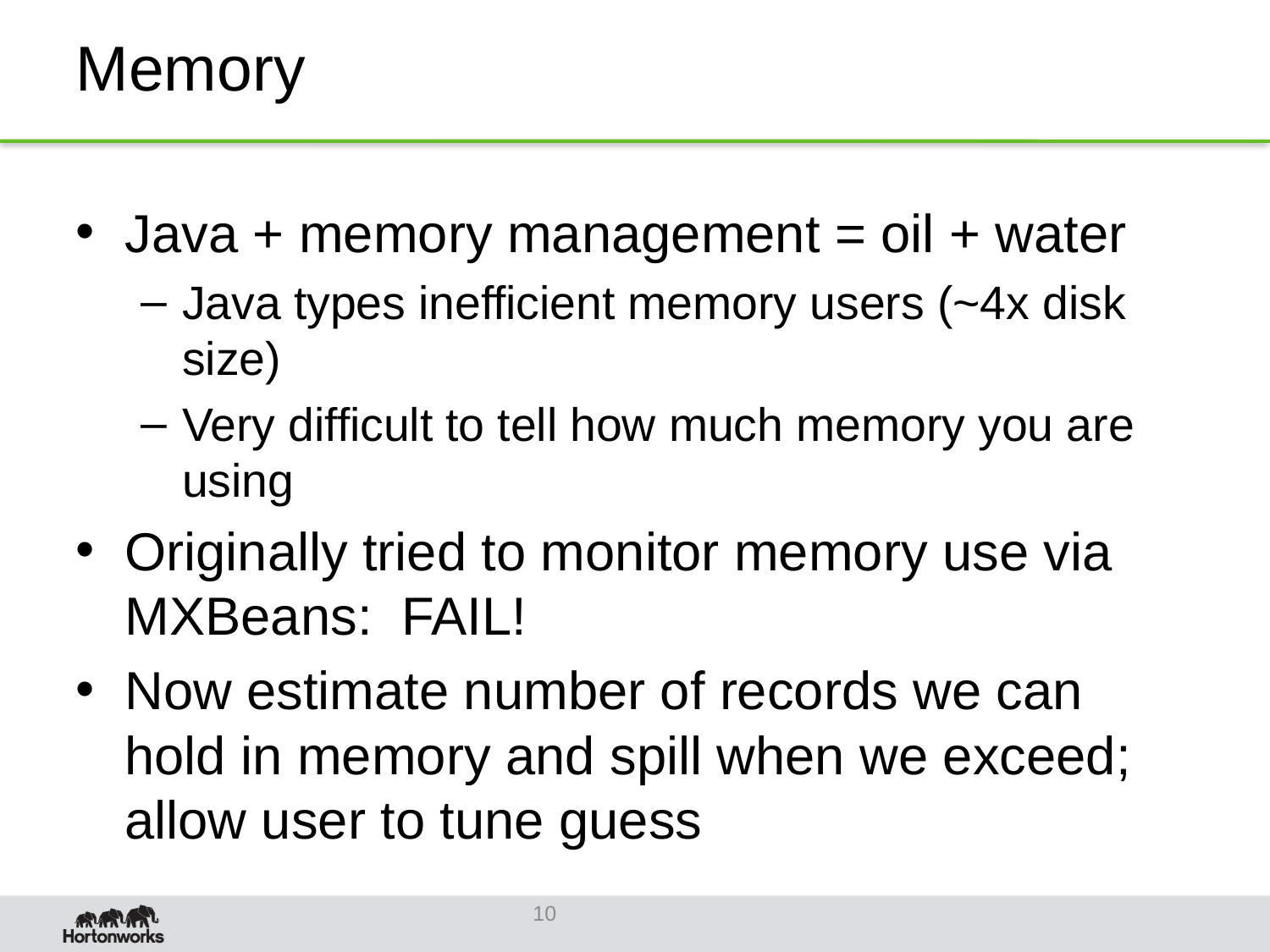

# Memory
Java + memory management = oil + water
Java types inefficient memory users (~4x disk size)
Very difficult to tell how much memory you are using
Originally tried to monitor memory use via MXBeans:  FAIL!
Now estimate number of records we can hold in memory and spill when we exceed; allow user to tune guess
10